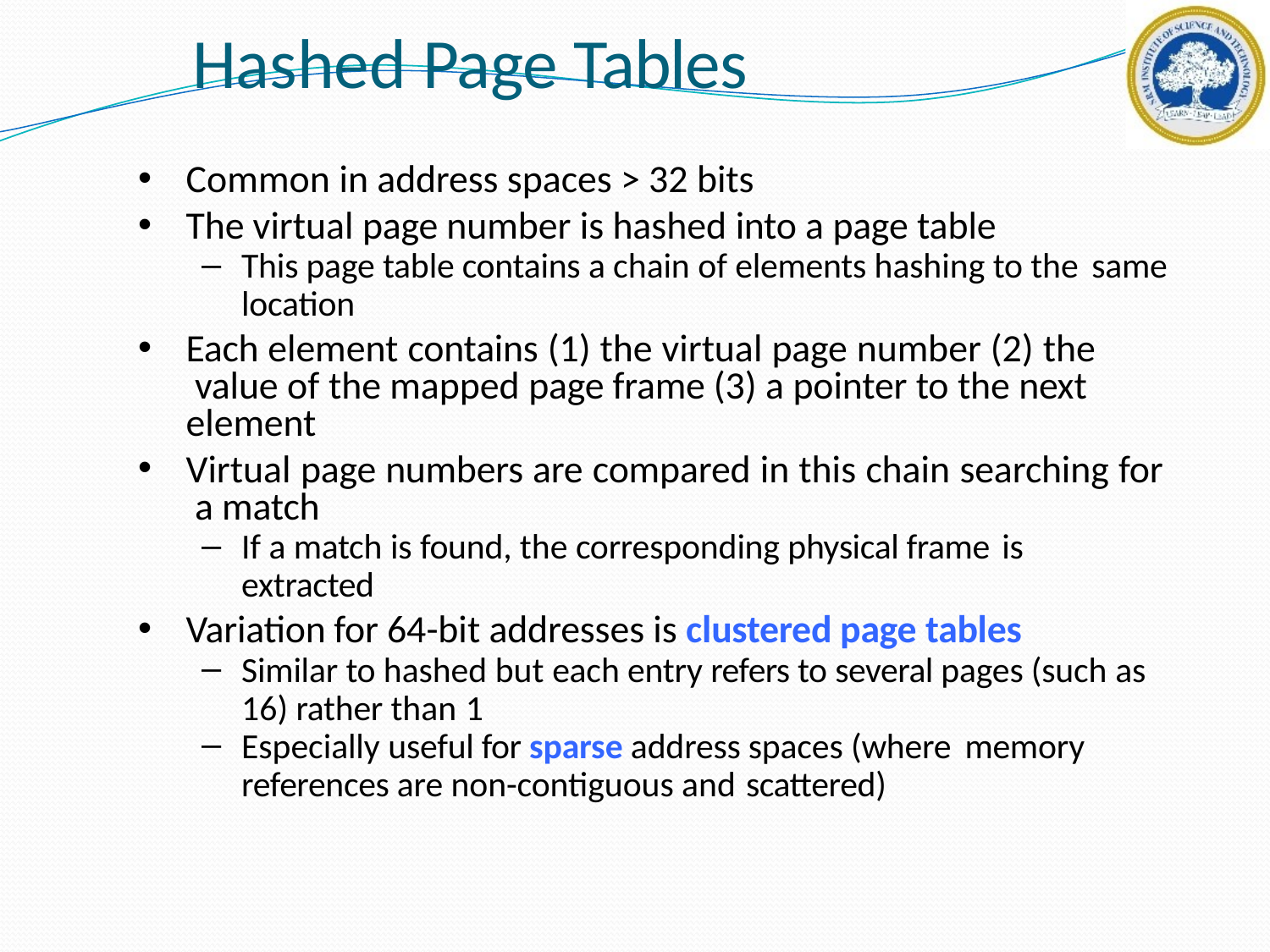

# Hashed Page Tables
Common in address spaces > 32 bits
The virtual page number is hashed into a page table
This page table contains a chain of elements hashing to the same
location
Each element contains (1) the virtual page number (2) the  value of the mapped page frame (3) a pointer to the next  element
Virtual page numbers are compared in this chain searching for  a match
If a match is found, the corresponding physical frame is
extracted
Variation for 64-bit addresses is clustered page tables
Similar to hashed but each entry refers to several pages (such as
16) rather than 1
Especially useful for sparse address spaces (where memory
references are non-contiguous and scattered)